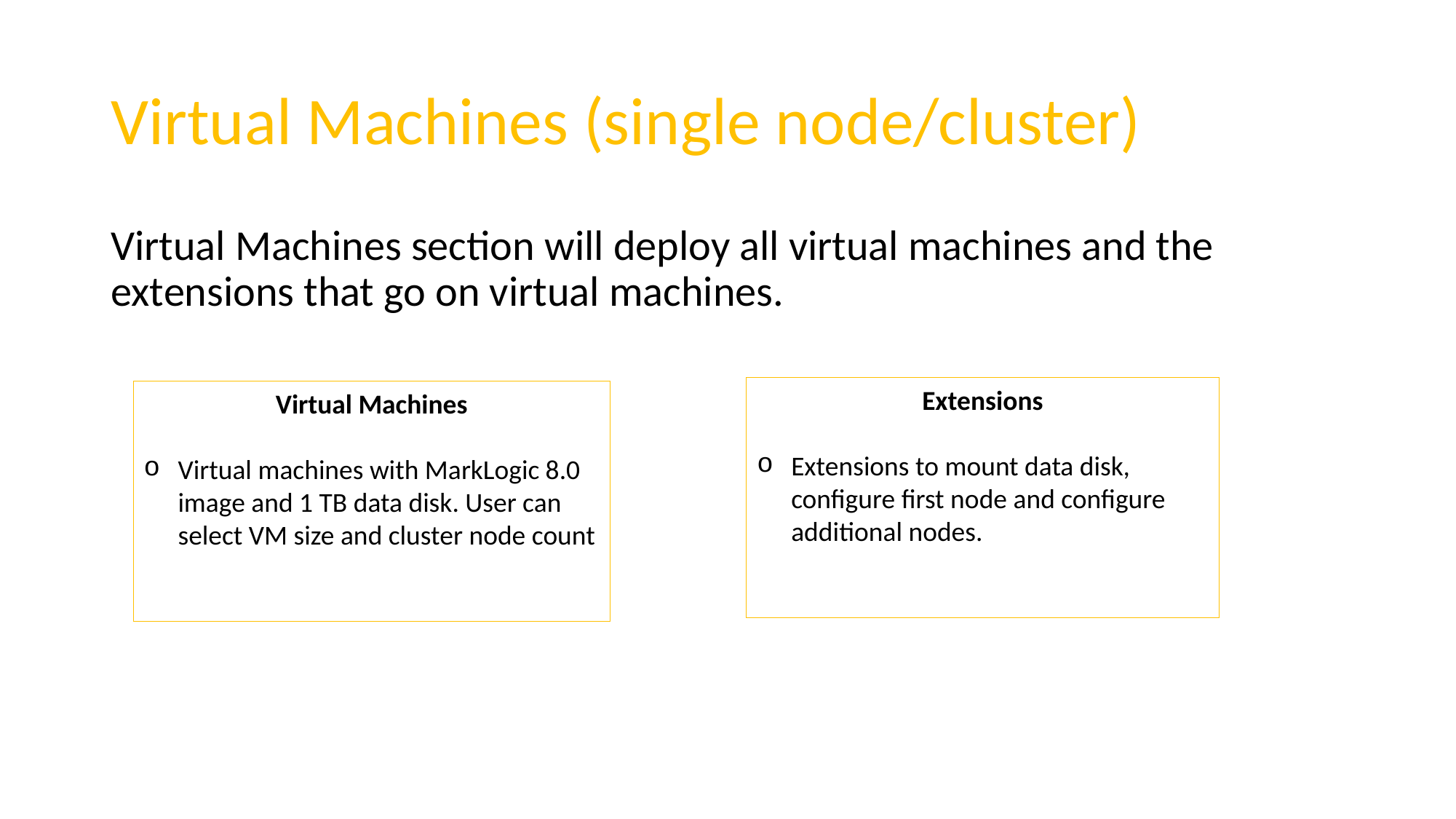

# Virtual Machines (single node/cluster)
Virtual Machines section will deploy all virtual machines and the extensions that go on virtual machines.

Extensions

Extensions to mount data disk, configure first node and configure additional nodes.

Virtual Machines

Virtual machines with MarkLogic 8.0 image and 1 TB data disk. User can select VM size and cluster node count